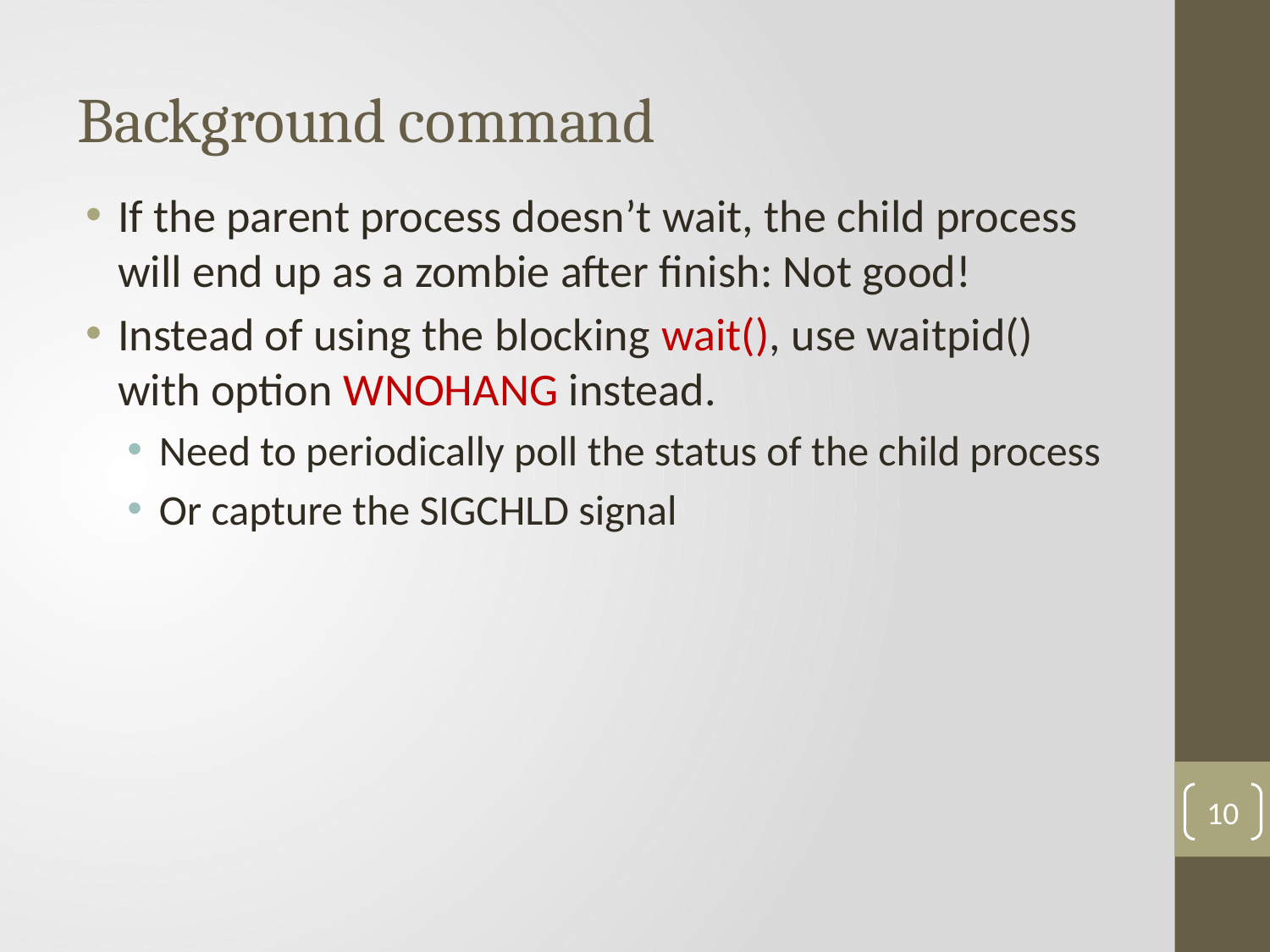

# Background command
If the parent process doesn’t wait, the child process will end up as a zombie after finish: Not good!
Instead of using the blocking wait(), use waitpid() with option WNOHANG instead.
Need to periodically poll the status of the child process
Or capture the SIGCHLD signal
10